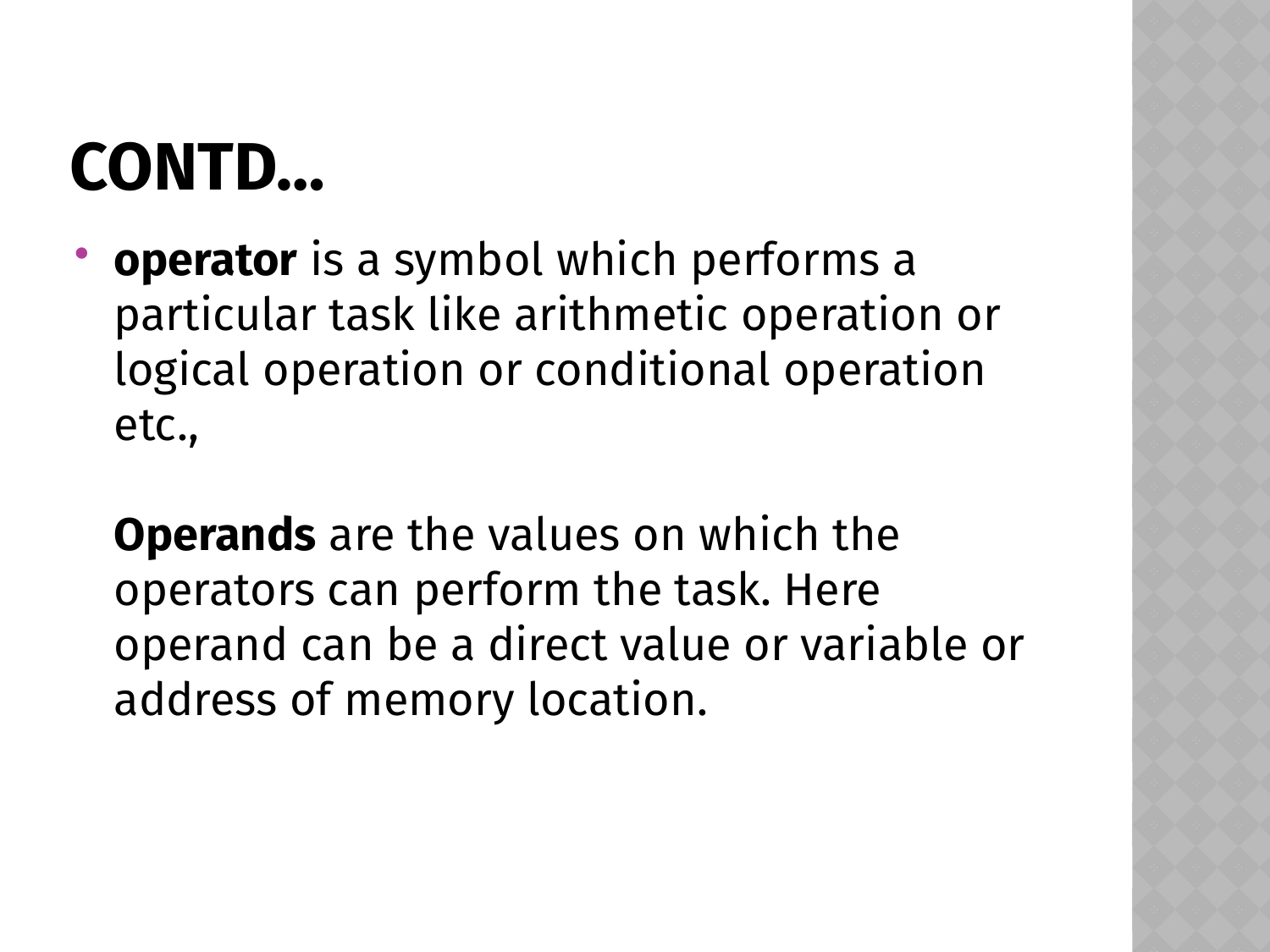

# Contd…
operator is a symbol which performs a particular task like arithmetic operation or logical operation or conditional operation etc.,
Operands are the values on which the operators can perform the task. Here operand can be a direct value or variable or address of memory location.